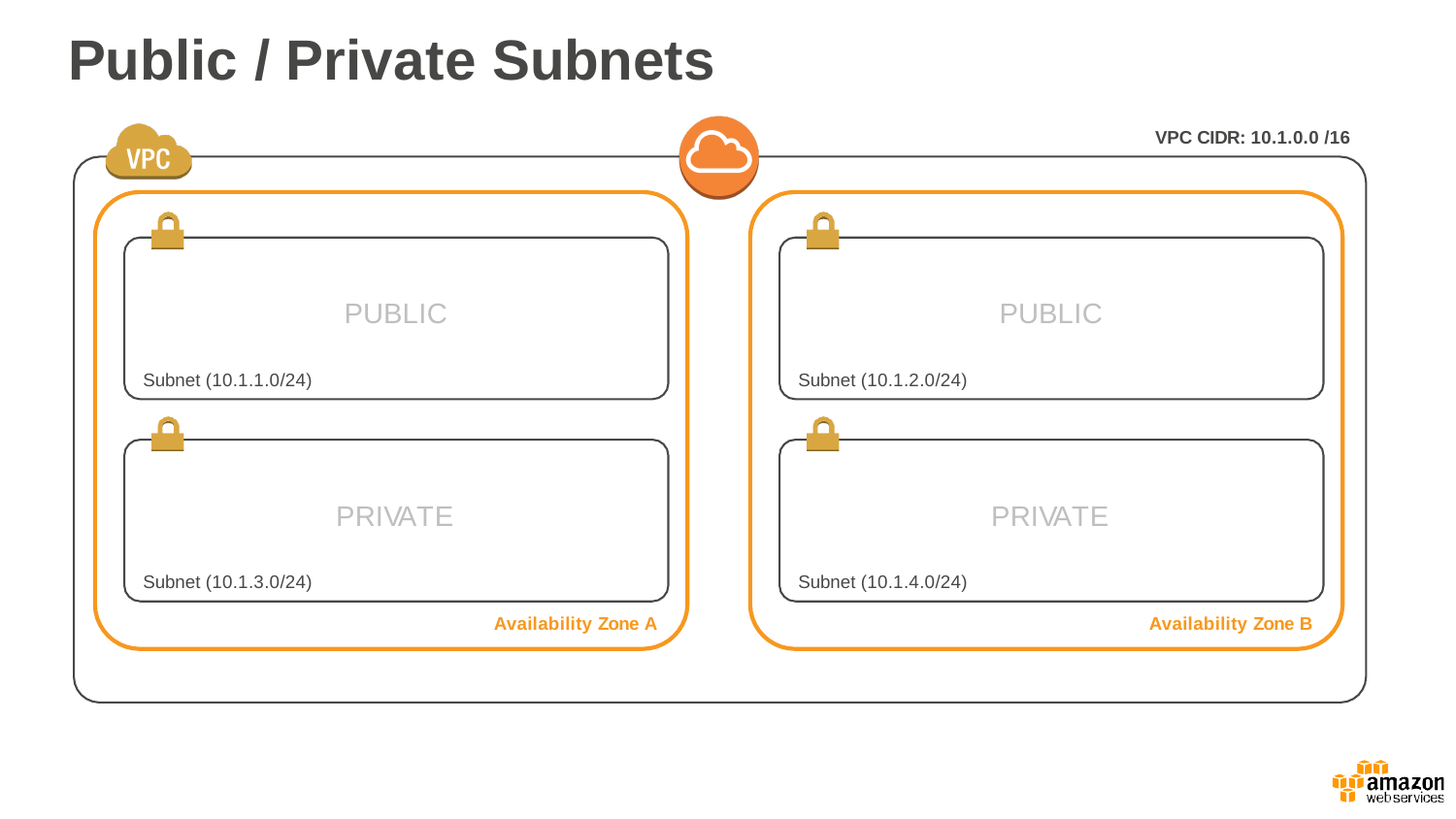

# Public / Private Subnets

VPC CIDR: 10.1.0.0 /16

PUBLIC
PUBLIC
Subnet (10.1.2.0/24)
Subnet (10.1.1.0/24)

PRIVATE
PRIVATE
Subnet (10.1.4.0/24)
Subnet (10.1.3.0/24)
Availability Zone A
Availability Zone B